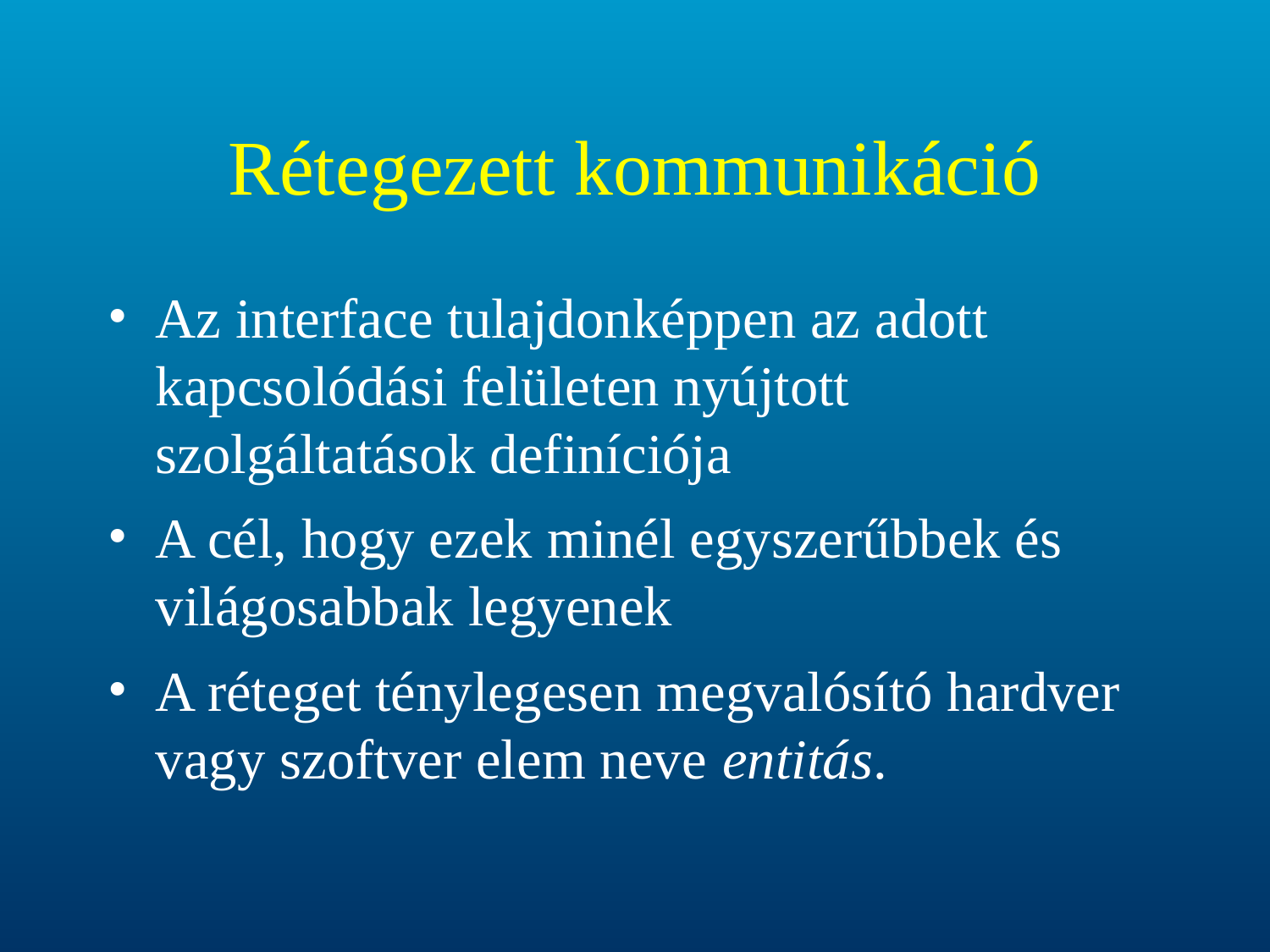

# Rétegezett kommunikáció
Az interface tulajdonképpen az adott kapcsolódási felületen nyújtott szolgáltatások definíciója
A cél, hogy ezek minél egyszerűbbek és világosabbak legyenek
A réteget ténylegesen megvalósító hardver vagy szoftver elem neve entitás.